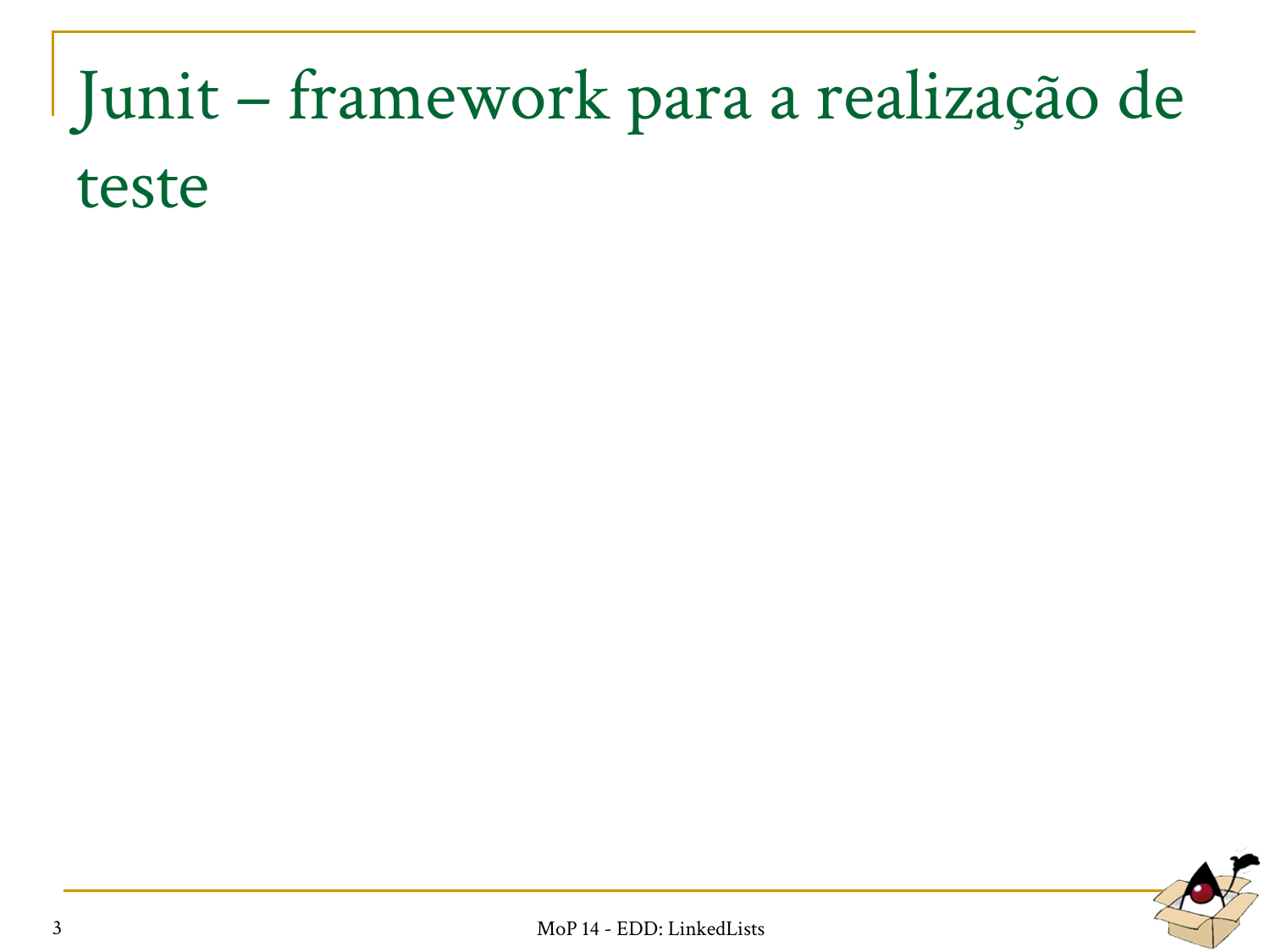

# Junit – framework para a realização de teste

MoP 14 - EDD: LinkedLists